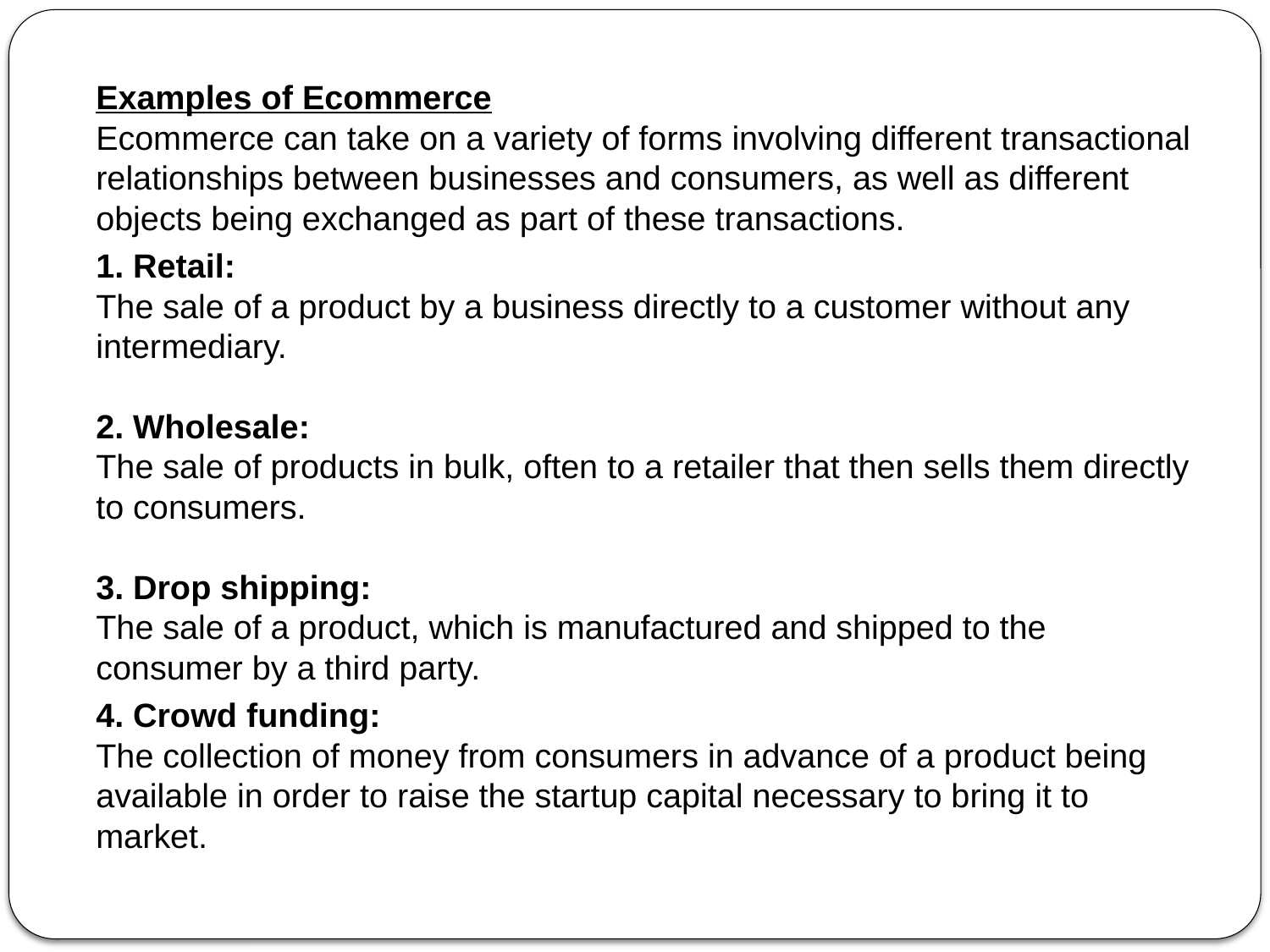

Examples of Ecommerce
Ecommerce can take on a variety of forms involving different transactional relationships between businesses and consumers, as well as different objects being exchanged as part of these transactions.
1. Retail:
The sale of a product by a business directly to a customer without any intermediary.
2. Wholesale:
The sale of products in bulk, often to a retailer that then sells them directly to consumers.
3. Drop shipping:
The sale of a product, which is manufactured and shipped to the consumer by a third party.
4. Crowd funding:
The collection of money from consumers in advance of a product being available in order to raise the startup capital necessary to bring it to market.